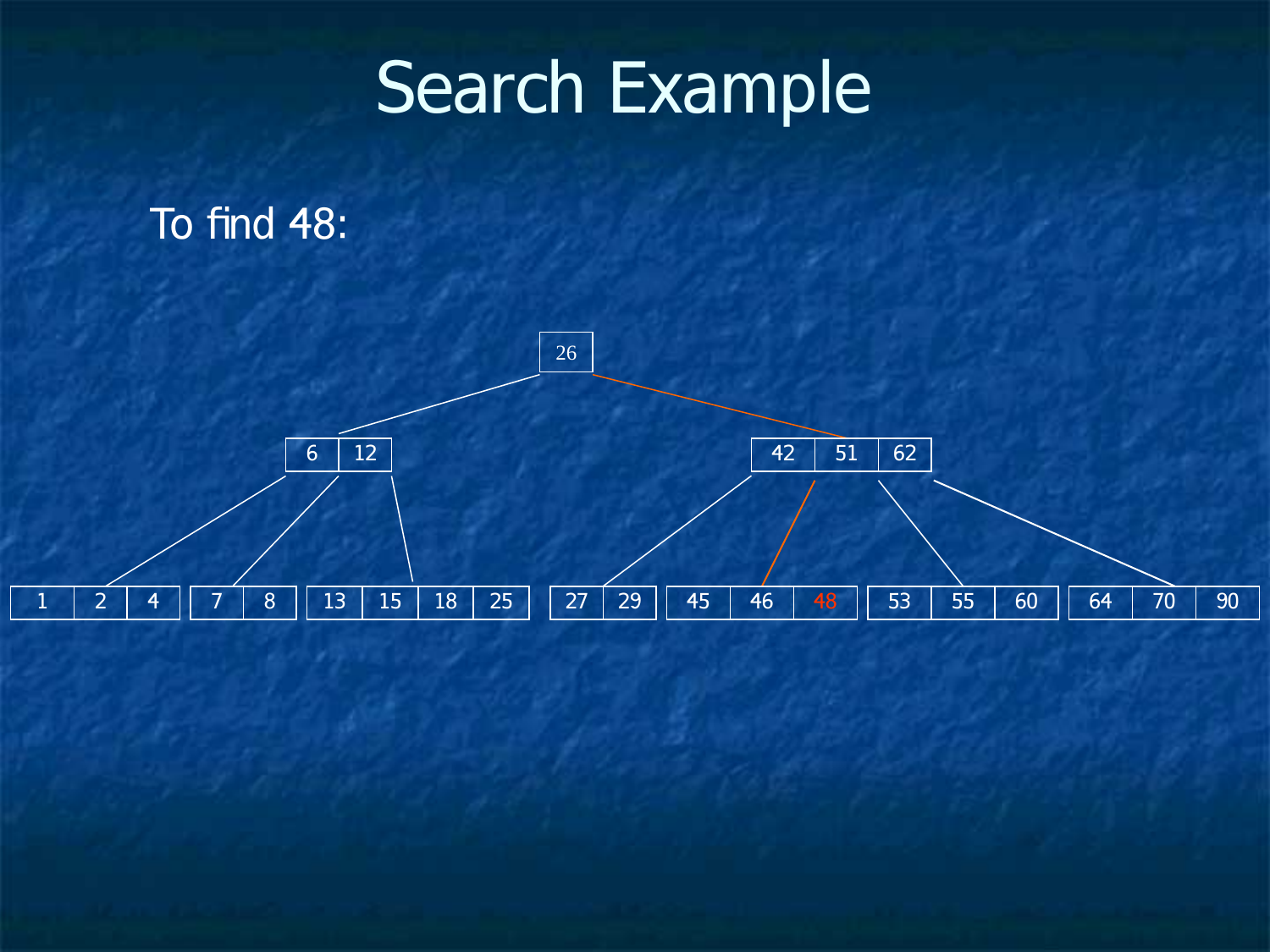

# Search Example
To find 48:
26
| 6 | 12 |
| --- | --- |
| 42 | 51 | 62 |
| --- | --- | --- |
| 1 | 2 | 4 |
| --- | --- | --- |
| 7 | 8 |
| --- | --- |
| 13 | 15 | 18 | 25 |
| --- | --- | --- | --- |
| 27 | 29 |
| --- | --- |
| 45 | 46 | 48 |
| --- | --- | --- |
| 53 | 55 | 60 |
| --- | --- | --- |
| 64 | 70 | 90 |
| --- | --- | --- |